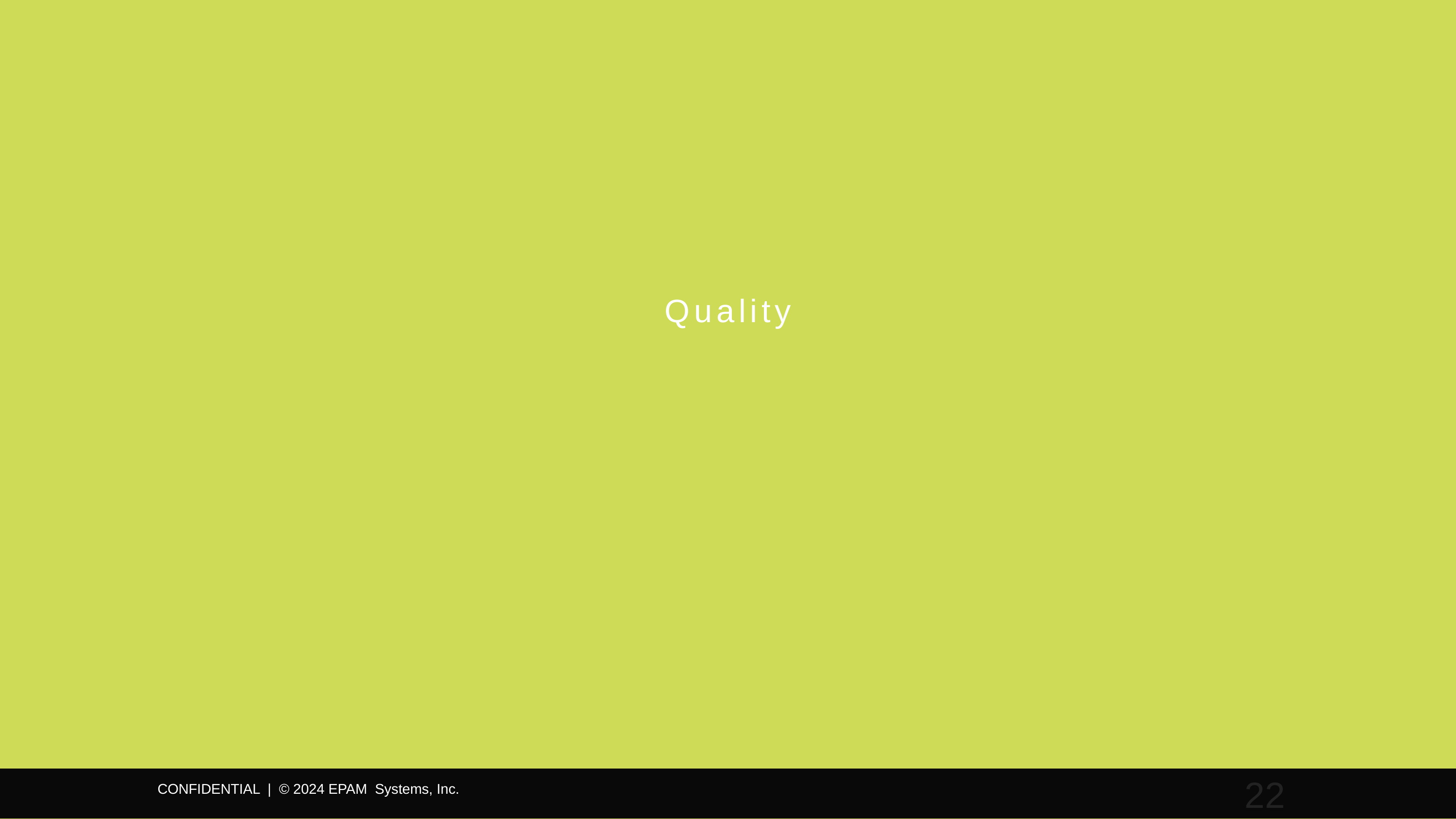

Quality

22
CONFIDENTIAL  |  © 2024 EPAM  Systems, Inc.